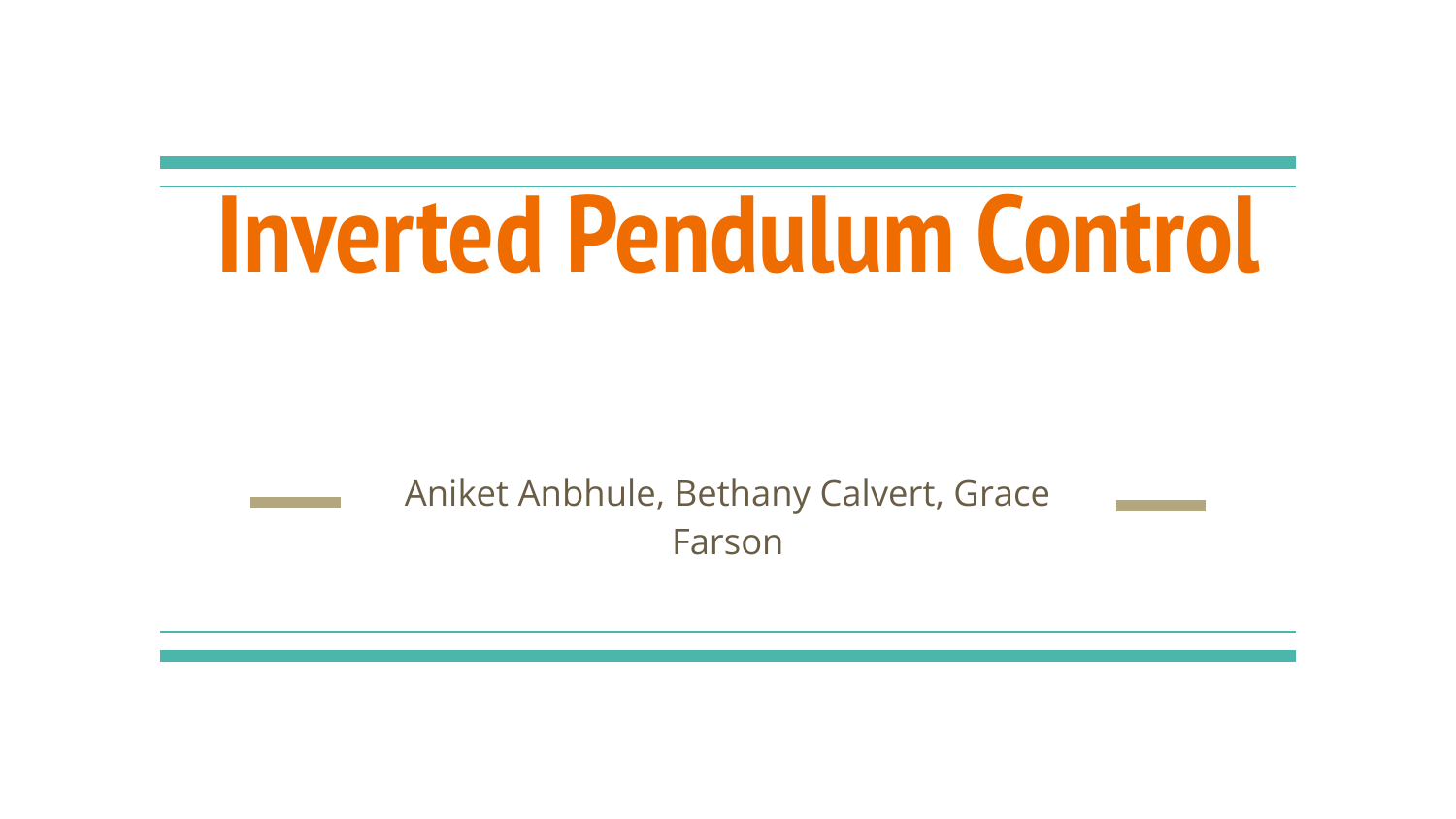

# Inverted Pendulum Control
Aniket Anbhule, Bethany Calvert, Grace Farson